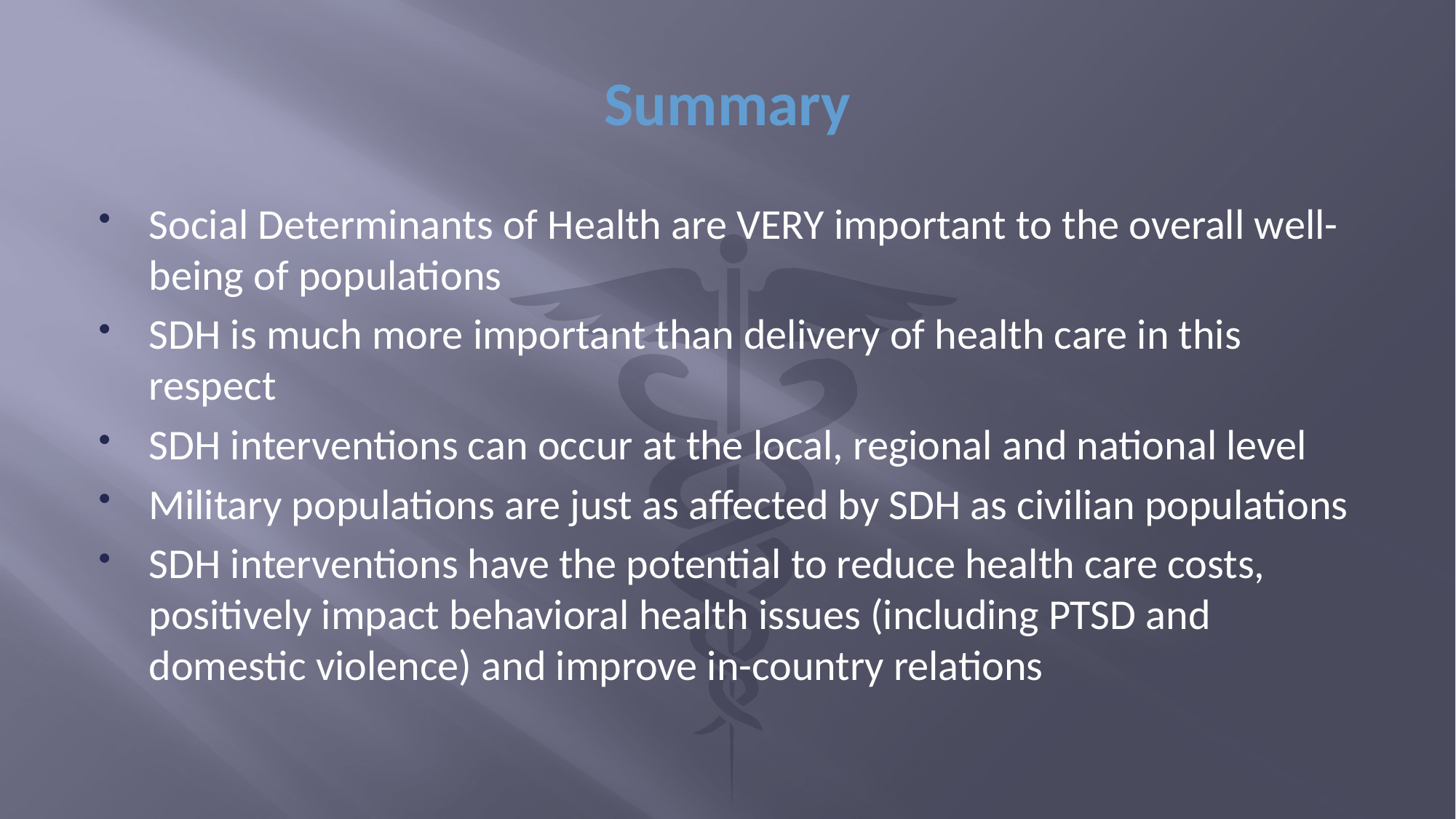

# Summary
Social Determinants of Health are VERY important to the overall well-being of populations
SDH is much more important than delivery of health care in this respect
SDH interventions can occur at the local, regional and national level
Military populations are just as affected by SDH as civilian populations
SDH interventions have the potential to reduce health care costs, positively impact behavioral health issues (including PTSD and domestic violence) and improve in-country relations